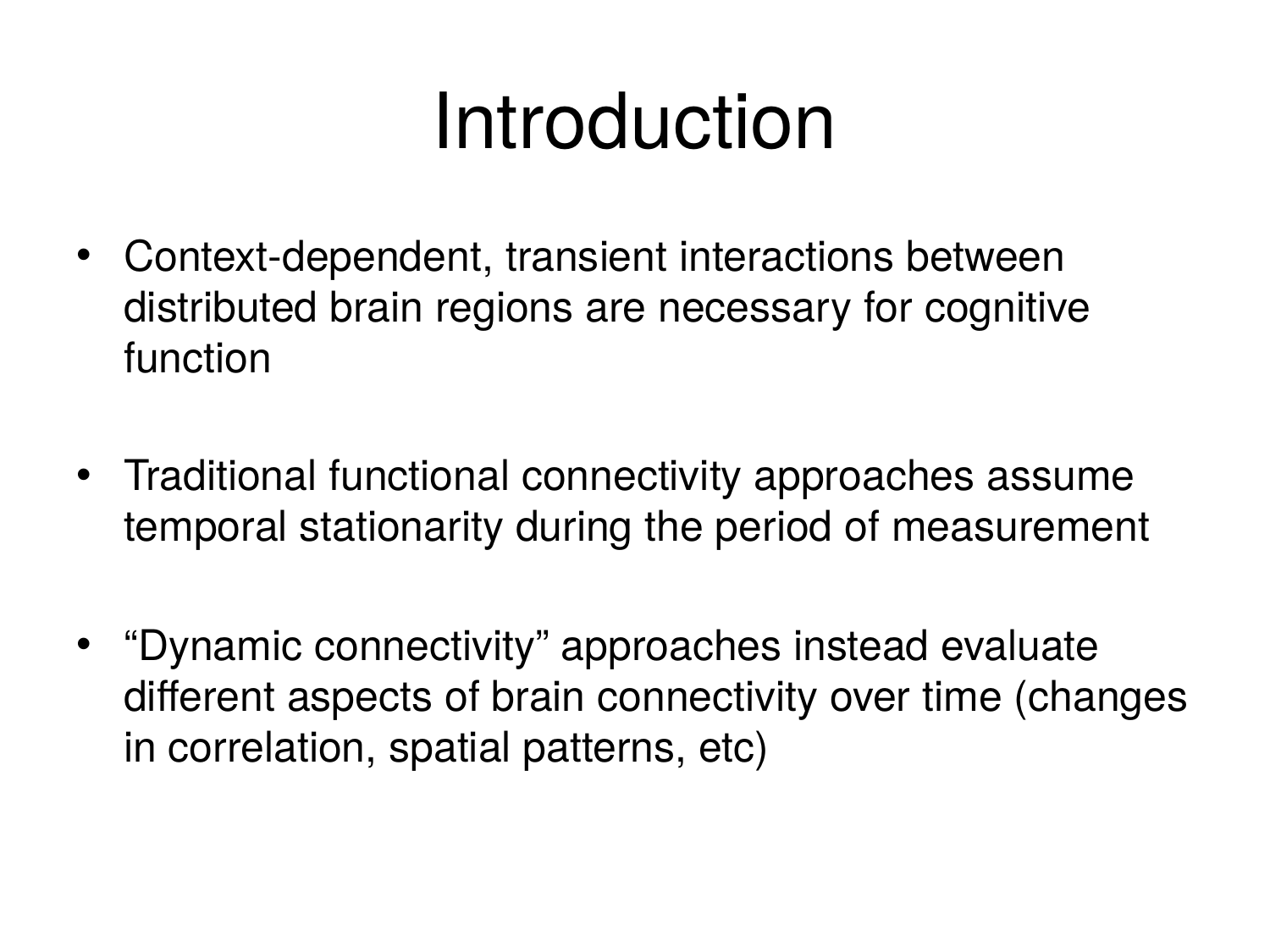

# Introduction
Context-dependent, transient interactions between distributed brain regions are necessary for cognitive function

Traditional functional connectivity approaches assume temporal stationarity during the period of measurement

“Dynamic connectivity” approaches instead evaluate different aspects of brain connectivity over time (changes in correlation, spatial patterns, etc)